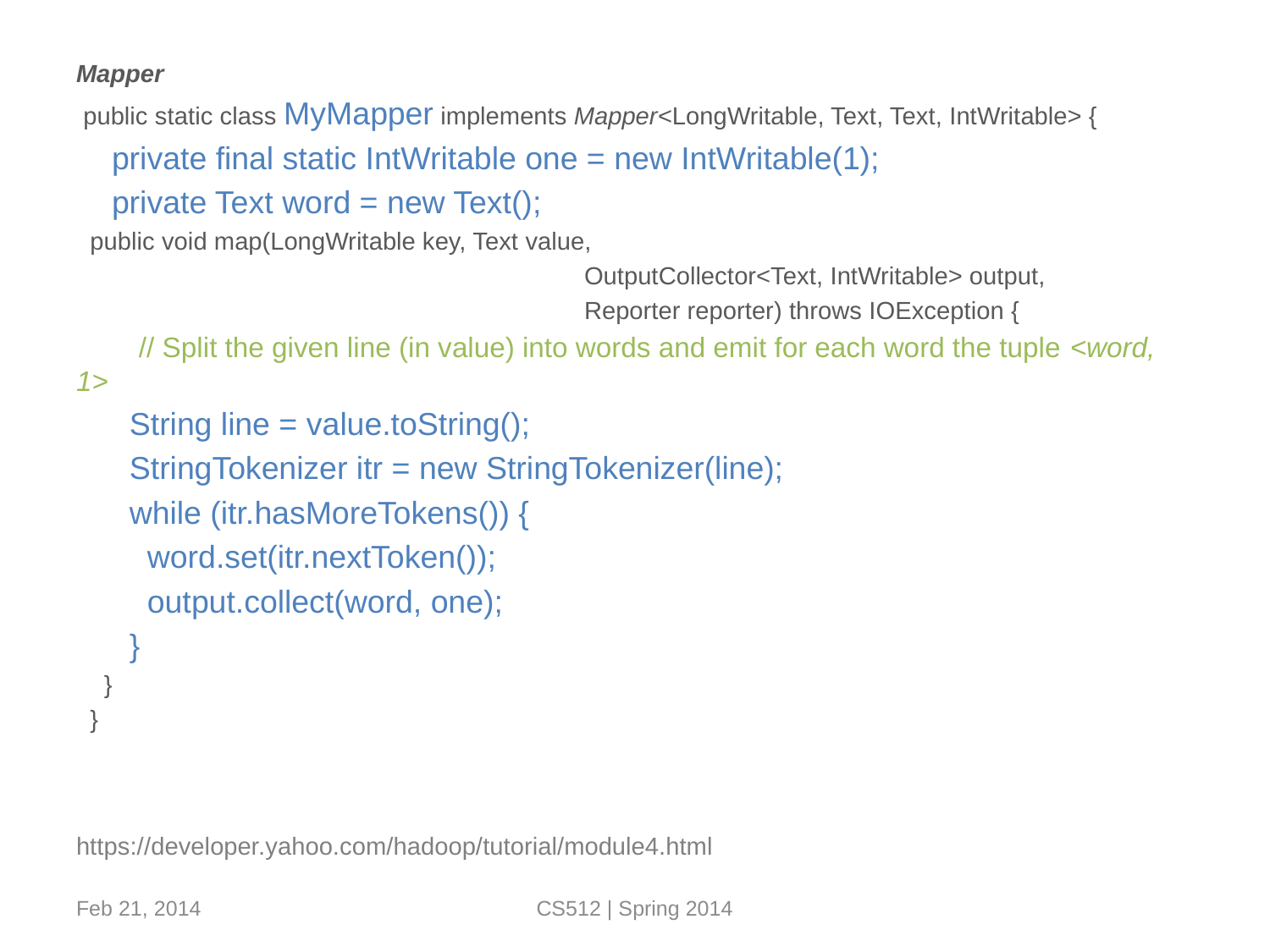

Mapper
 public static class MyMapper implements Mapper<LongWritable, Text, Text, IntWritable> {
    private final static IntWritable one = new IntWritable(1);
    private Text word = new Text();
  public void map(LongWritable key, Text value,
				OutputCollector<Text, IntWritable> output,
				Reporter reporter) throws IOException {
        // Split the given line (in value) into words and emit for each word the tuple <word, 1>
      String line = value.toString();
      StringTokenizer itr = new StringTokenizer(line);
      while (itr.hasMoreTokens()) {
        word.set(itr.nextToken());
        output.collect(word, one);
      }
    }
  }

https://developer.yahoo.com/hadoop/tutorial/module4.html
Feb 21, 2014
CS512 | Spring 2014